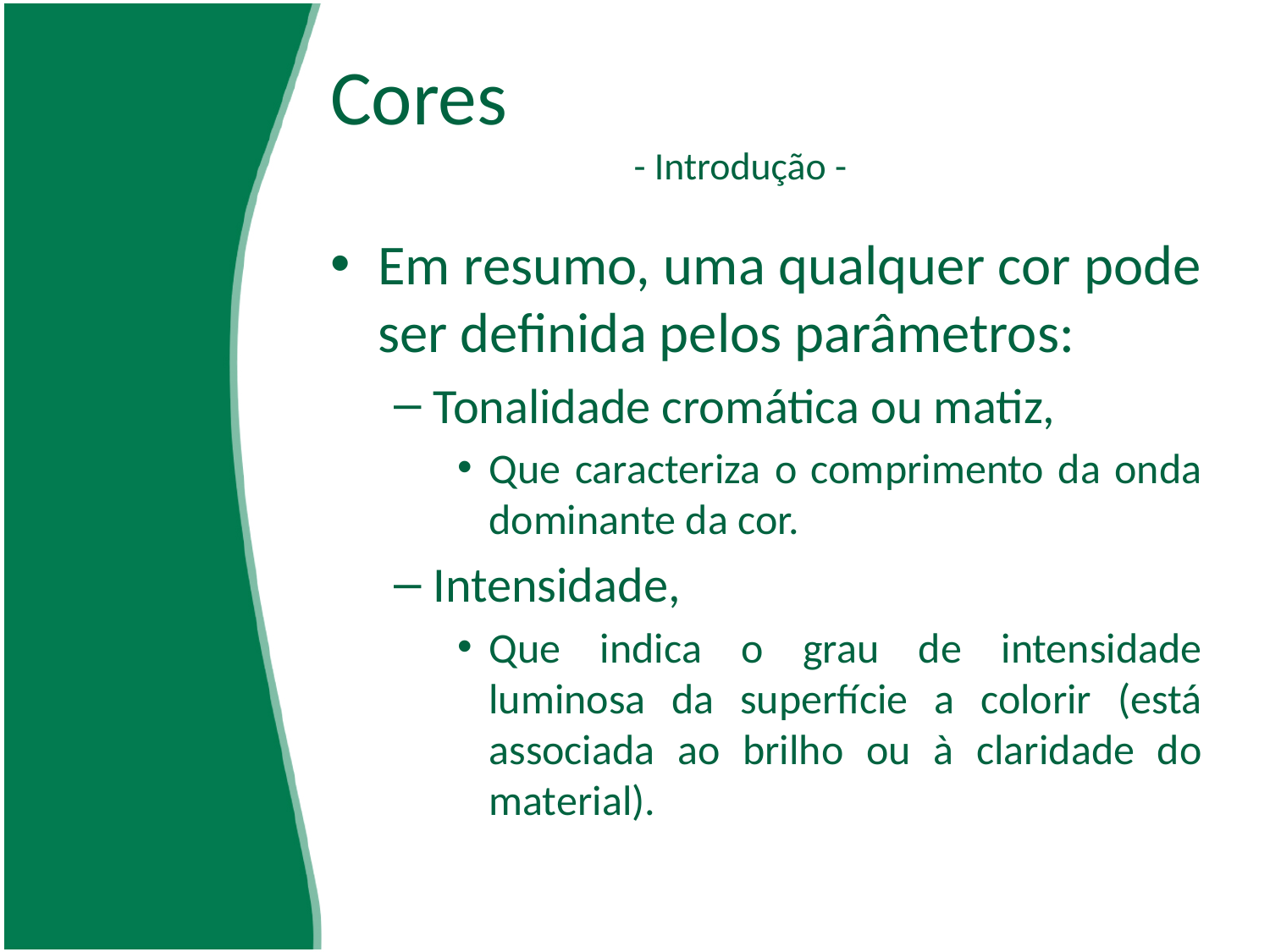

# Cores - Introdução -
Em resumo, uma qualquer cor pode ser definida pelos parâmetros:
Tonalidade cromática ou matiz,
Que caracteriza o comprimento da onda dominante da cor.
Intensidade,
Que indica o grau de intensidade luminosa da superfície a colorir (está associada ao brilho ou à claridade do material).